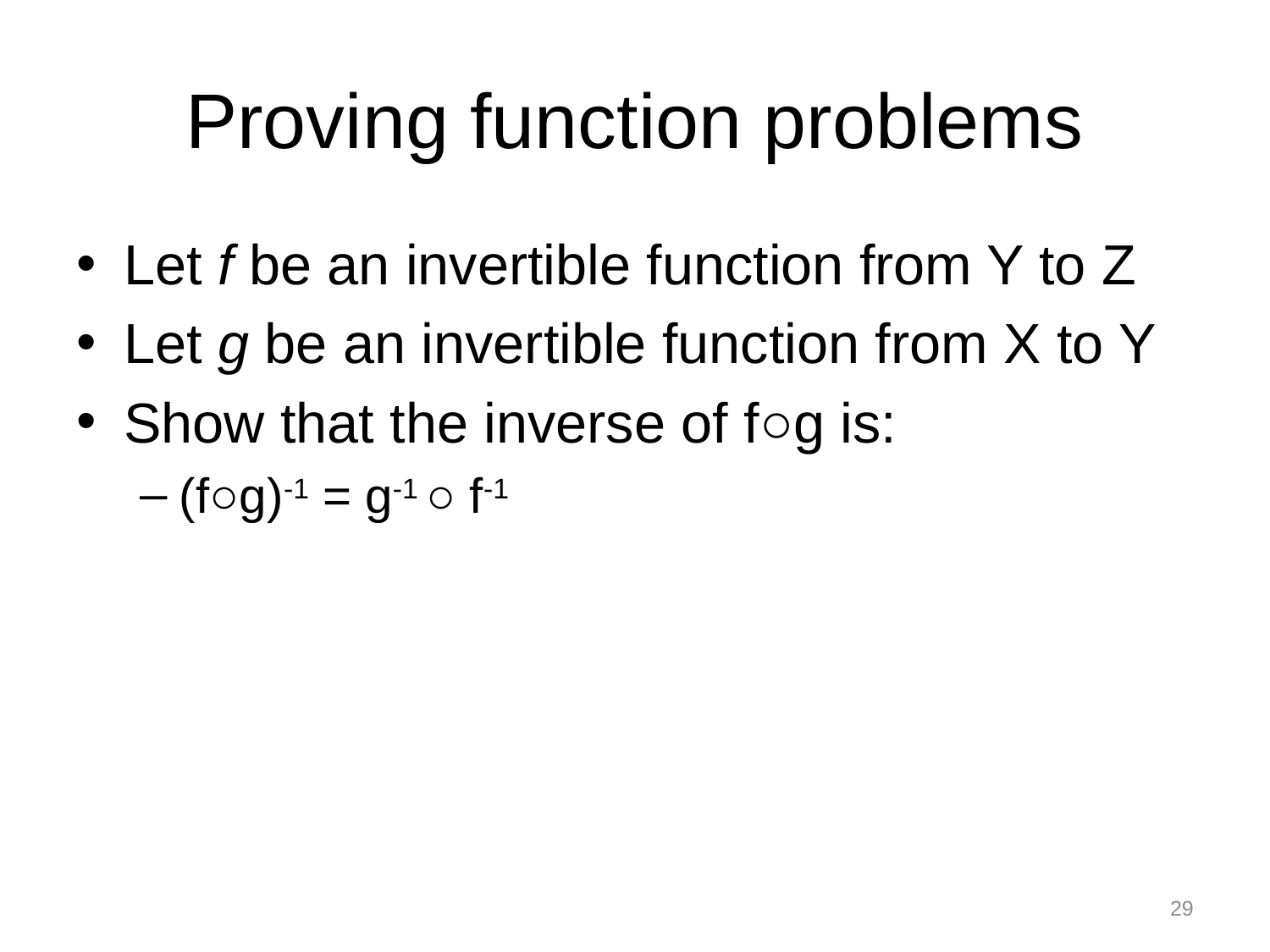

# Proving function problems
Let f be an invertible function from Y to Z
Let g be an invertible function from X to Y
Show that the inverse of f○g is:
(f○g)-1 = g-1 ○ f-1

29